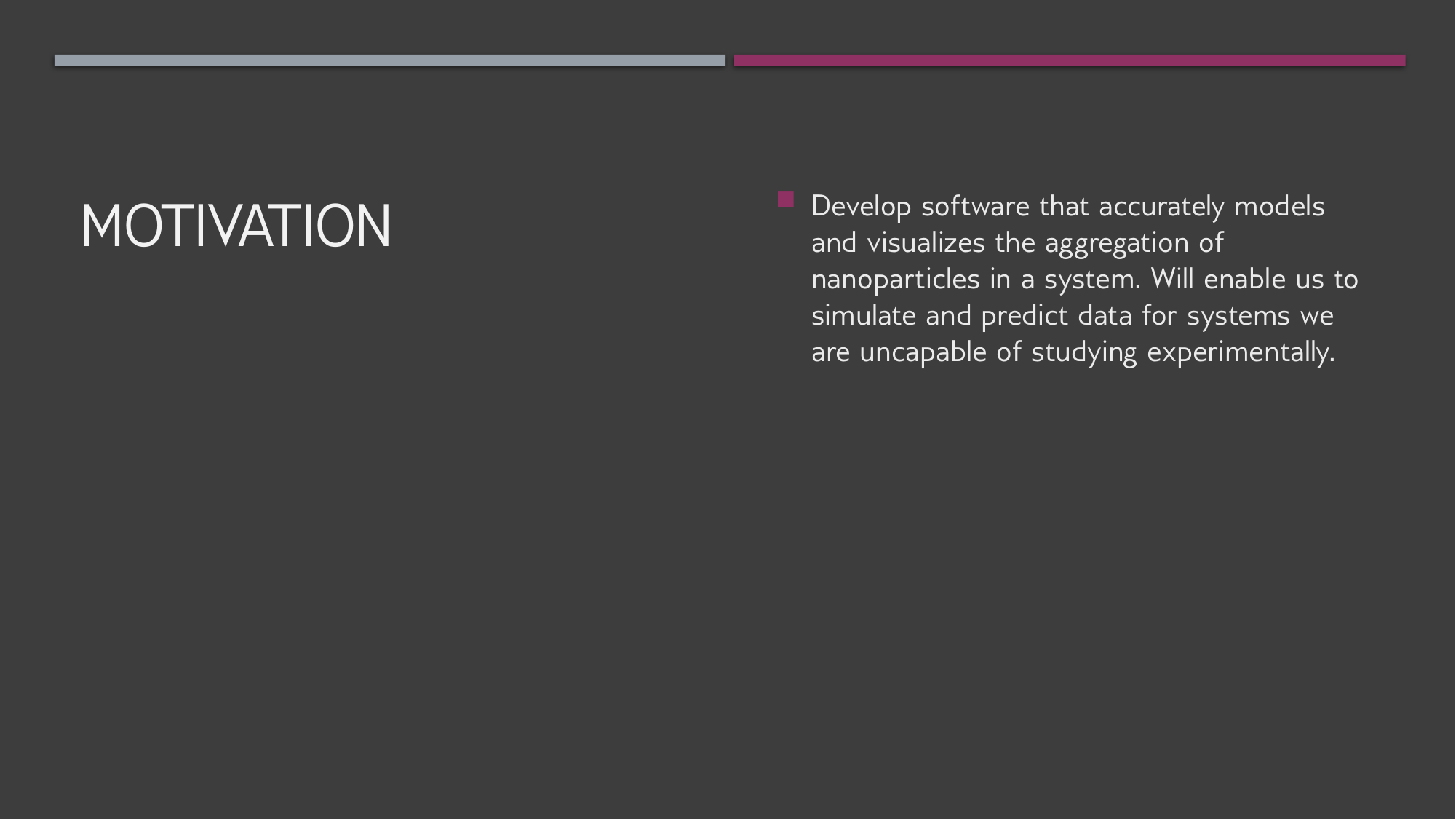

# motivation
Develop software that accurately models and visualizes the aggregation of nanoparticles in a system. Will enable us to simulate and predict data for systems we are uncapable of studying experimentally.